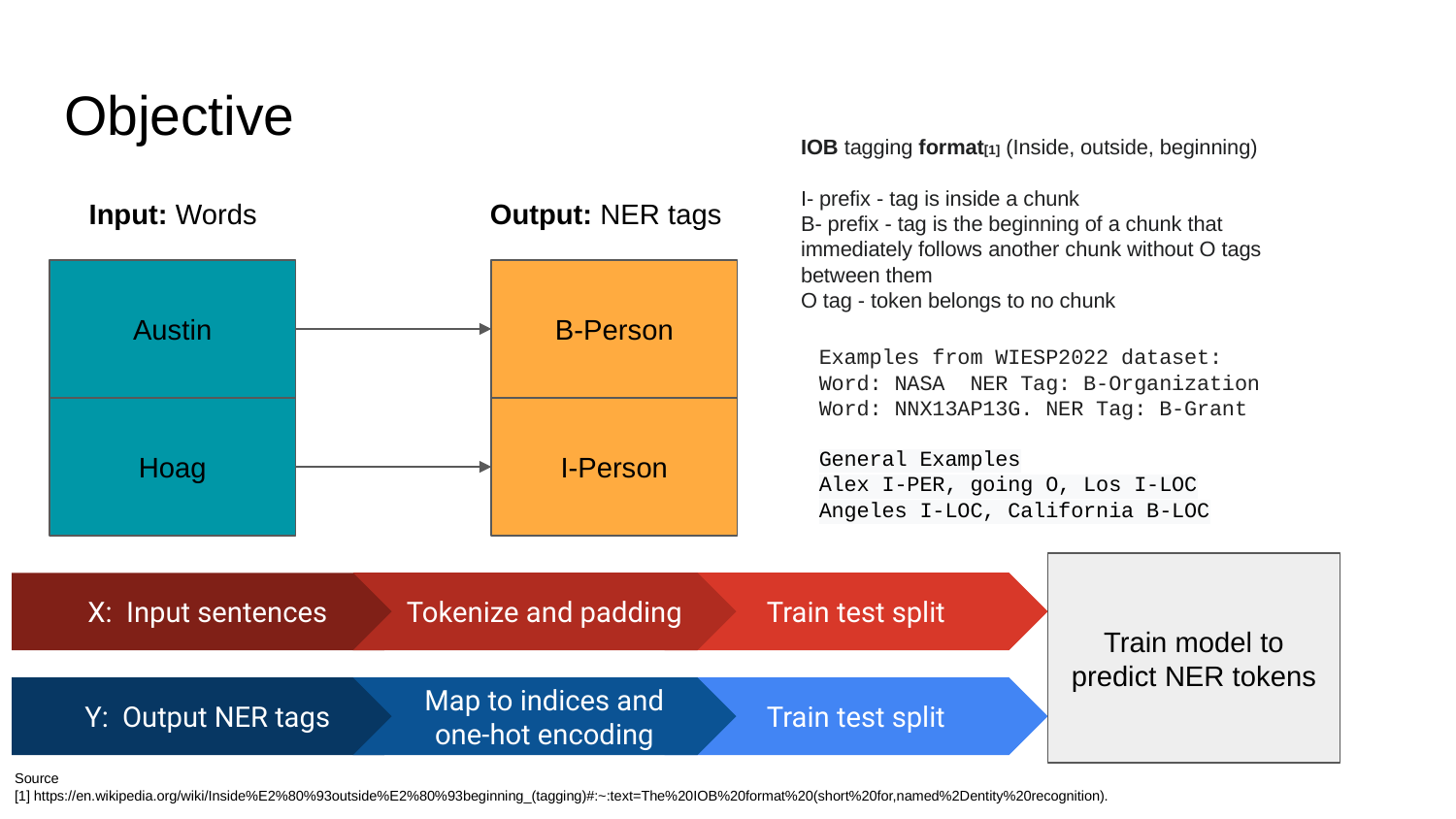

# Objective
IOB tagging format[1] (Inside, outside, beginning)

I- prefix - tag is inside a chunk
B- prefix - tag is the beginning of a chunk that immediately follows another chunk without O tags between them
O tag - token belongs to no chunk
Input: Words
Output: NER tags
Austin
B-Person
Hoag
I-Person
Examples from WIESP2022 dataset:
Word: NASA  NER Tag: B-Organization
Word: NNX13AP13G. NER Tag: B-Grant

General Examples
Alex I-PER, going O, Los I-LOC
Angeles I-LOC, California B-LOC

Train model to predict NER tokens
Tokenize and padding
Train test split
X:  Input sentences
Map to indices and one-hot encoding
Train test split
Y:  Output NER tags
Source
[1] https://en.wikipedia.org/wiki/Inside%E2%80%93outside%E2%80%93beginning_(tagging)#:~:text=The%20IOB%20format%20(short%20for,named%2Dentity%20recognition).